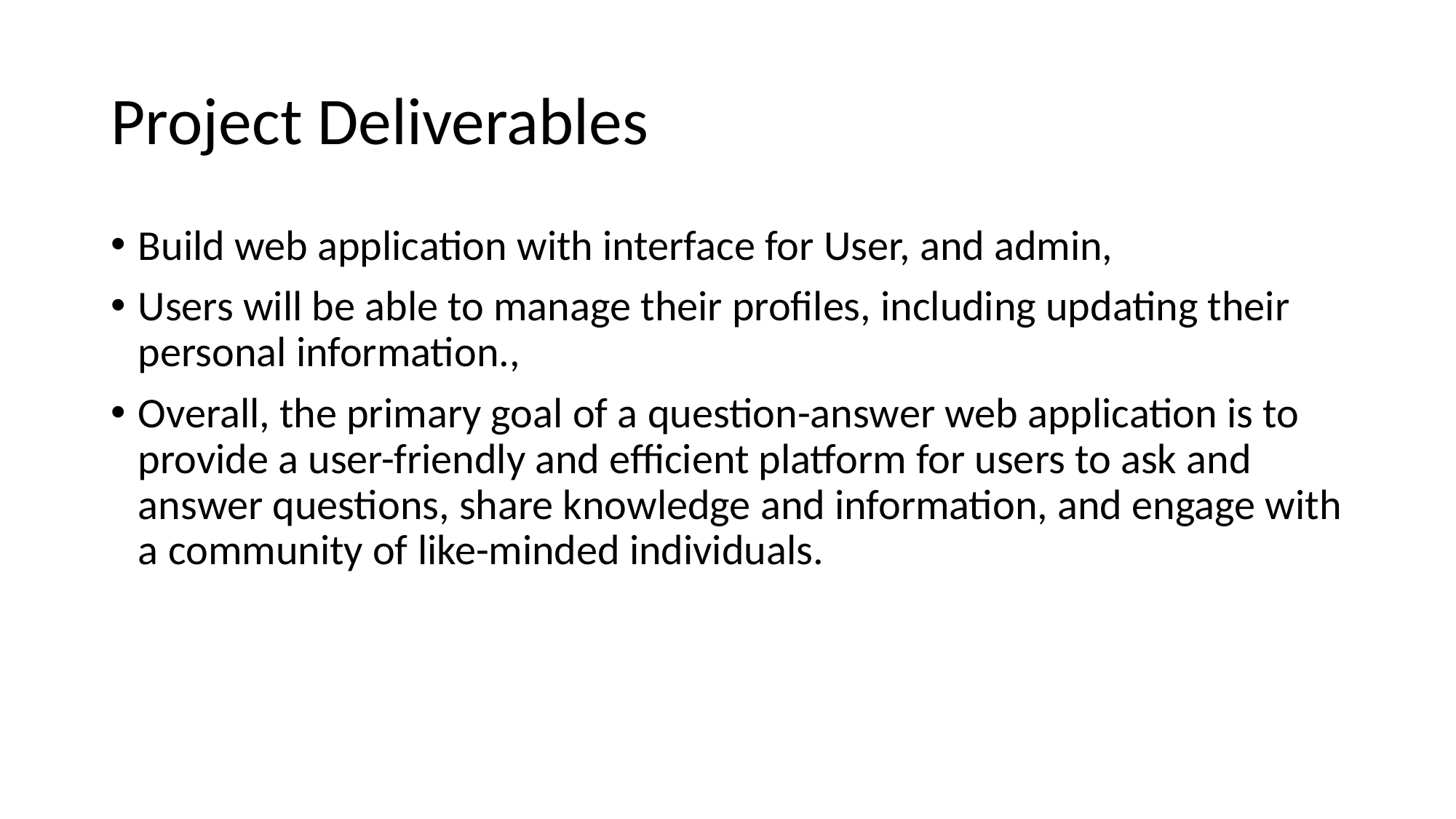

# Project Deliverables
Build web application with interface for User, and admin,
Users will be able to manage their profiles, including updating their personal information.,
Overall, the primary goal of a question-answer web application is to provide a user-friendly and efficient platform for users to ask and answer questions, share knowledge and information, and engage with a community of like-minded individuals.